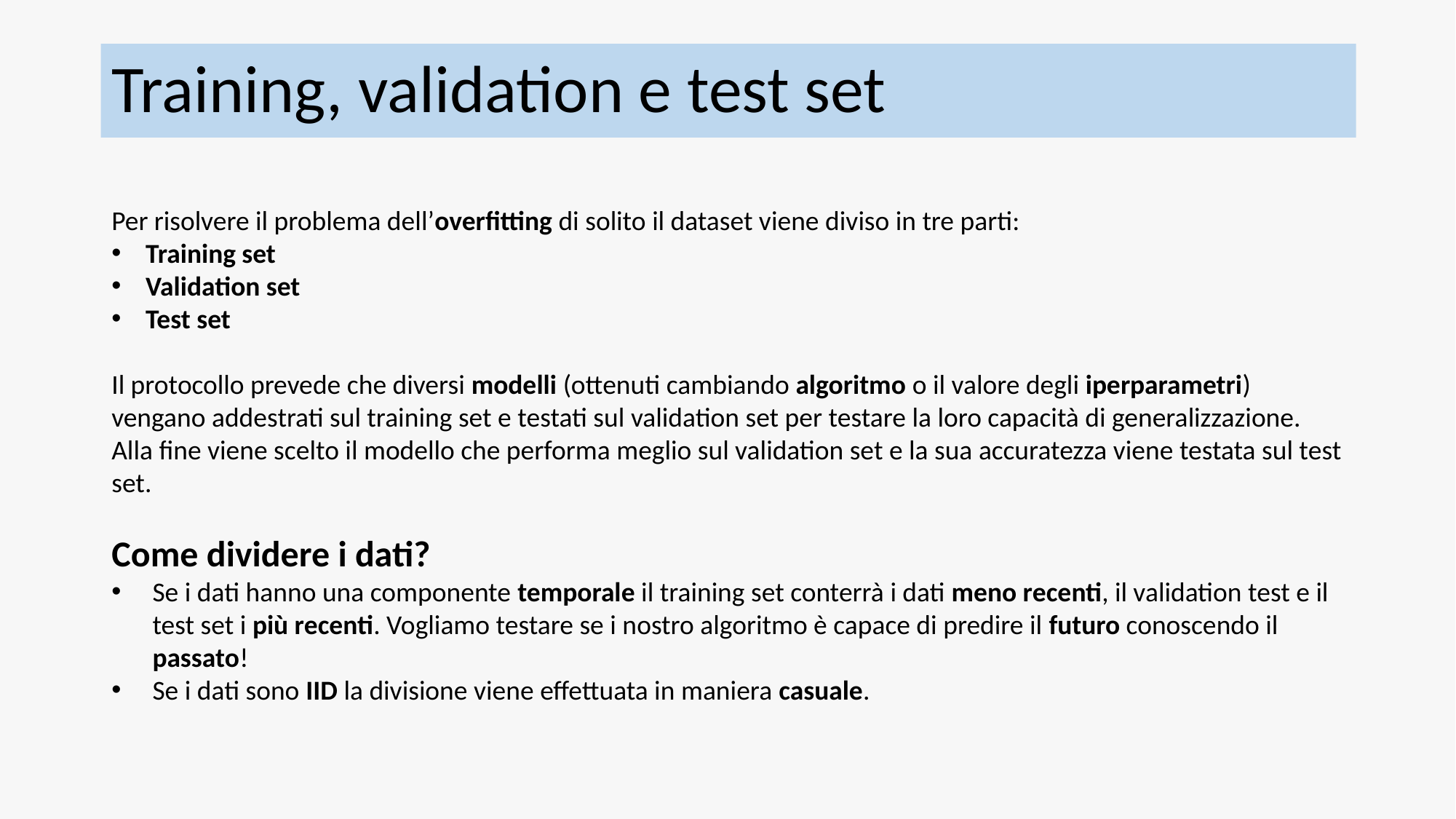

# Training, validation e test set
Per risolvere il problema dell’overfitting di solito il dataset viene diviso in tre parti:
Training set
Validation set
Test set

Il protocollo prevede che diversi modelli (ottenuti cambiando algoritmo o il valore degli iperparametri) vengano addestrati sul training set e testati sul validation set per testare la loro capacità di generalizzazione. Alla fine viene scelto il modello che performa meglio sul validation set e la sua accuratezza viene testata sul test set.

Come dividere i dati?
Se i dati hanno una componente temporale il training set conterrà i dati meno recenti, il validation test e il test set i più recenti. Vogliamo testare se i nostro algoritmo è capace di predire il futuro conoscendo il passato!
Se i dati sono IID la divisione viene effettuata in maniera casuale.